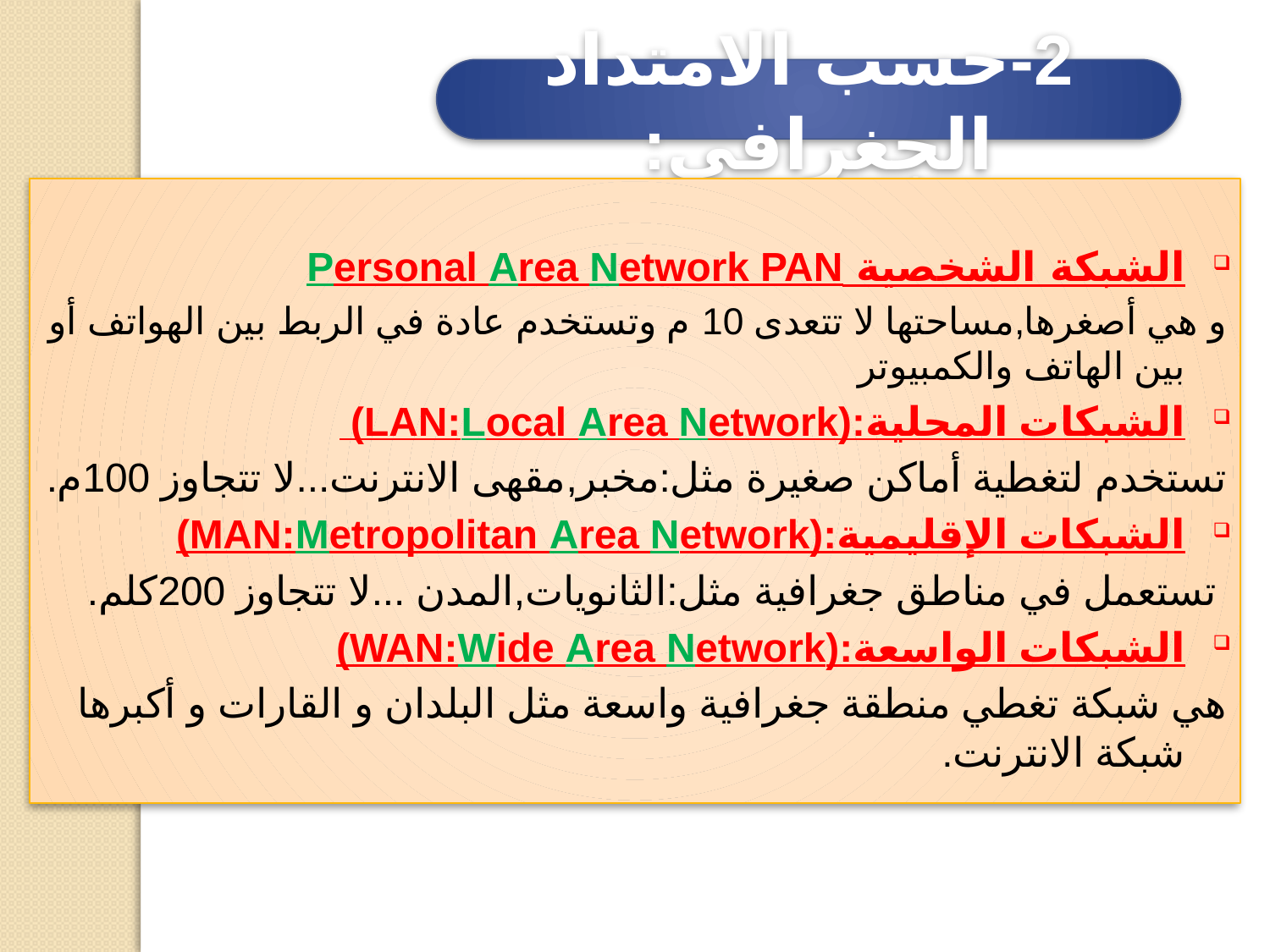

2-حسب الامتداد الجغرافي:

الشبكة الشخصية Personal Area Network PAN
و هي أصغرها,مساحتها لا تتعدى 10 م وتستخدم عادة في الربط بين الهواتف أو بين الهاتف والكمبيوتر
الشبكات المحلية:(LAN:Local Area Network)
تستخدم لتغطية أماكن صغيرة مثل:مخبر,مقهى الانترنت...لا تتجاوز 100م.
الشبكات الإقليمية:(MAN:Metropolitan Area Network)
 تستعمل في مناطق جغرافية مثل:الثانويات,المدن ...لا تتجاوز 200كلم.
الشبكات الواسعة:(WAN:Wide Area Network)
هي شبكة تغطي منطقة جغرافية واسعة مثل البلدان و القارات و أكبرها شبكة الانترنت.